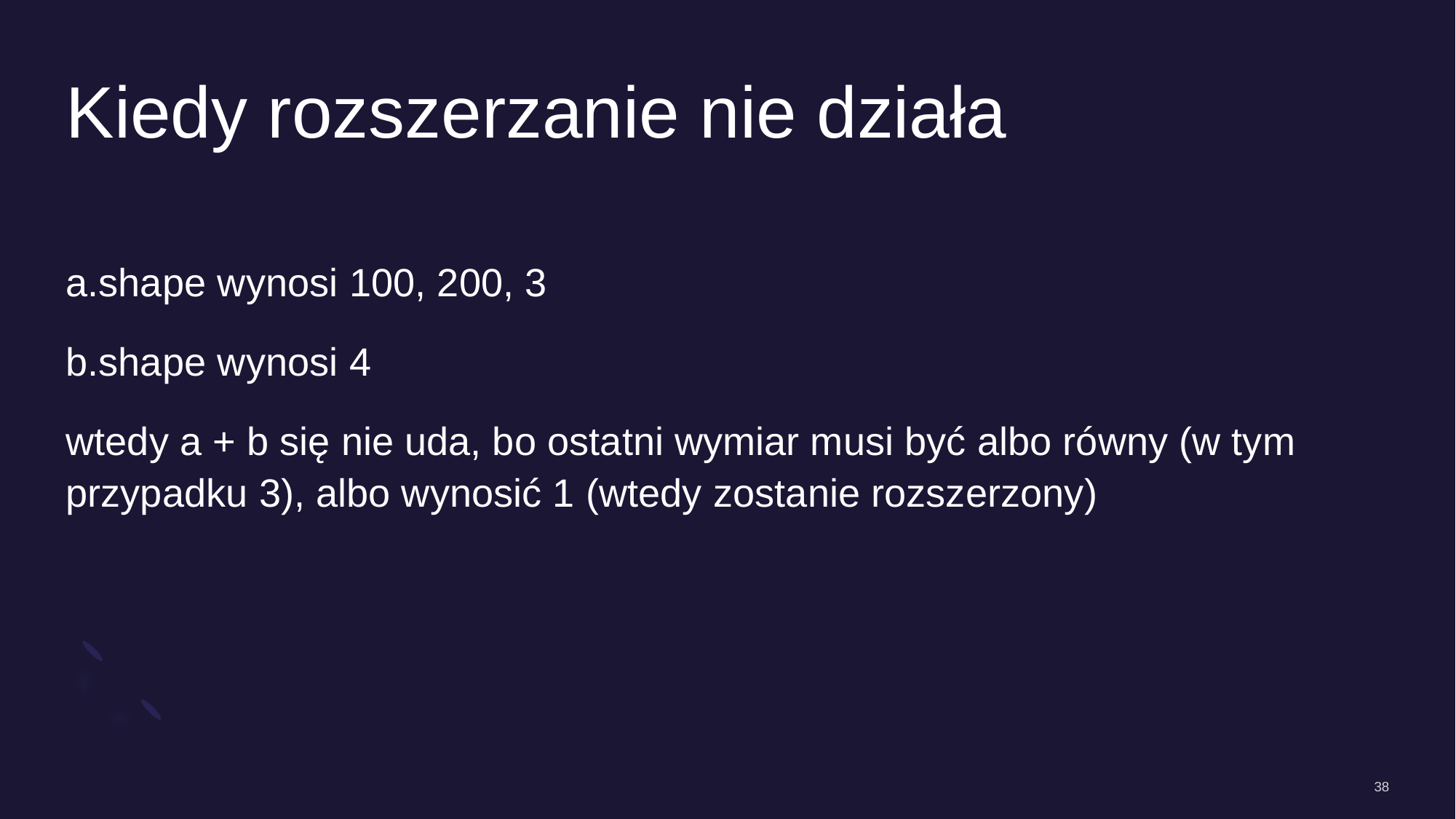

# Kiedy rozszerzanie nie działa
a.shape wynosi 100, 200, 3
b.shape wynosi 4
wtedy a + b się nie uda, bo ostatni wymiar musi być albo równy (w tym przypadku 3), albo wynosić 1 (wtedy zostanie rozszerzony)
38